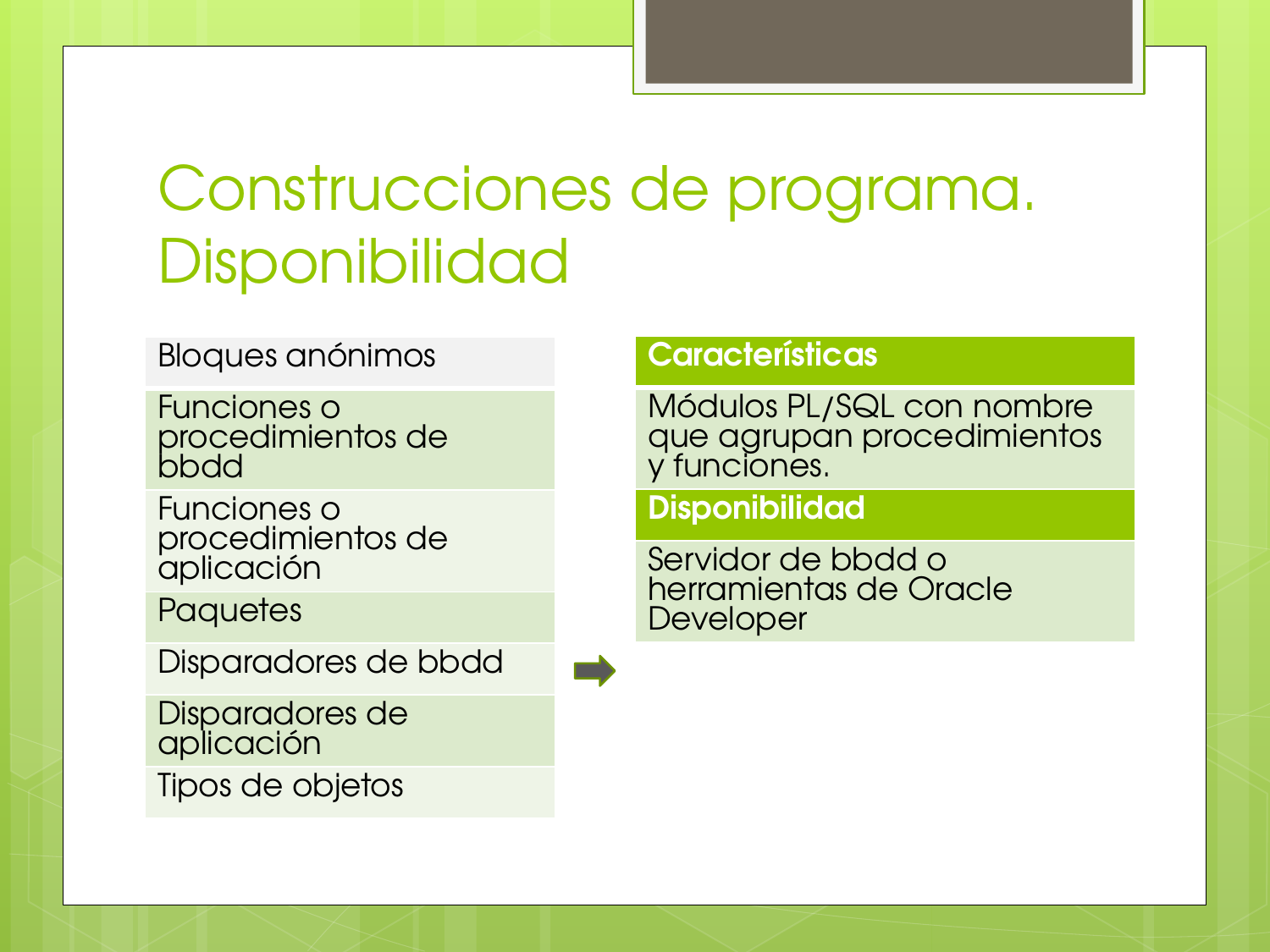

# Construcciones de programa. Disponibilidad
| Características |
| --- |
| Módulos PL/SQL con nombre que agrupan procedimientos y funciones. |
| Disponibilidad |
| Servidor de bbdd o herramientas de Oracle Developer |
| Bloques anónimos |
| --- |
| Funciones o procedimientos de bbdd |
| Funciones o procedimientos de aplicación |
| Paquetes |
| Disparadores de bbdd |
| Disparadores de aplicación |
| Tipos de objetos |